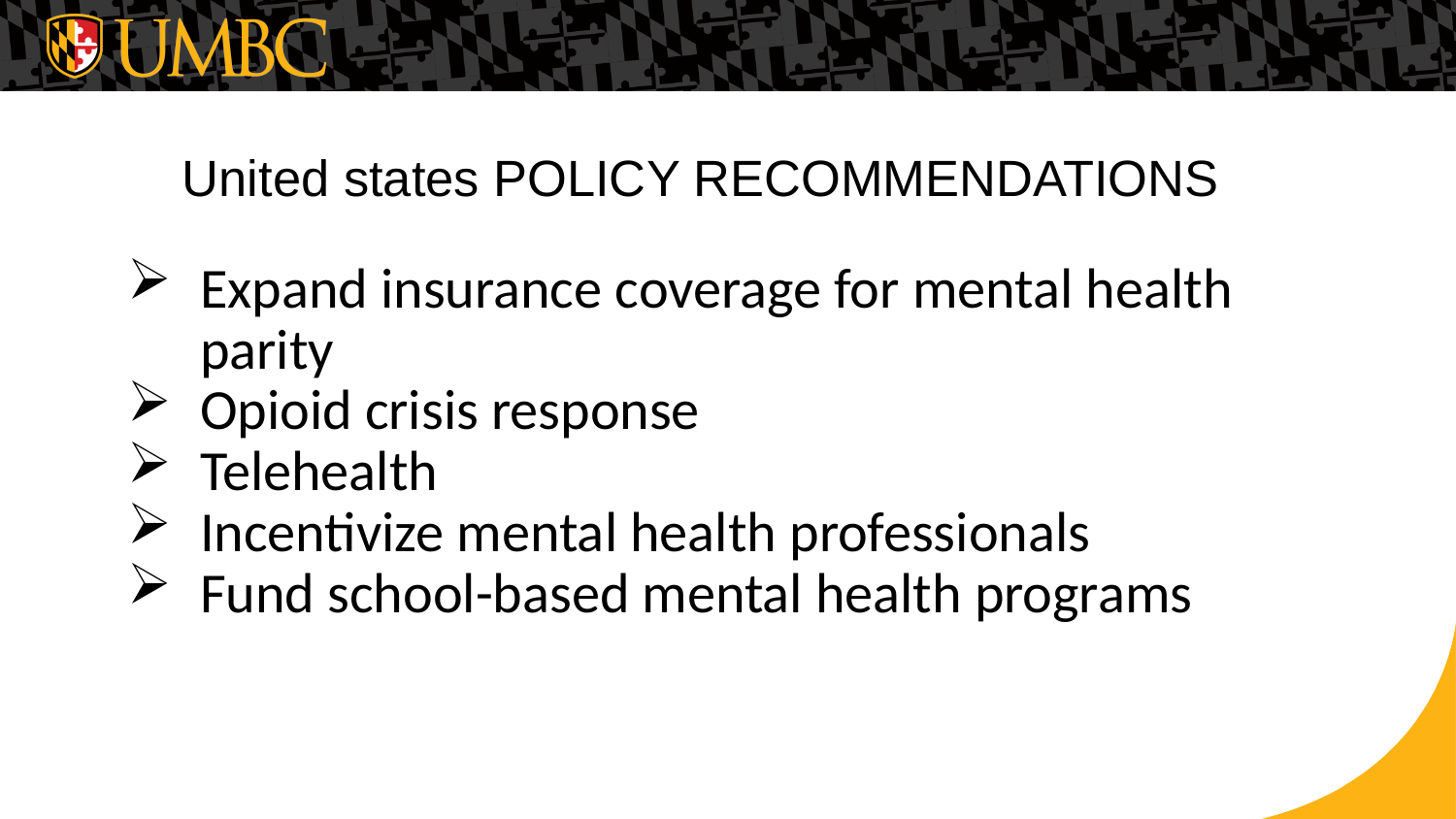

United states POLICY RECOMMENDATIONS

Expand insurance coverage for mental health parity
Opioid crisis response
Telehealth
Incentivize mental health professionals
Fund school-based mental health programs